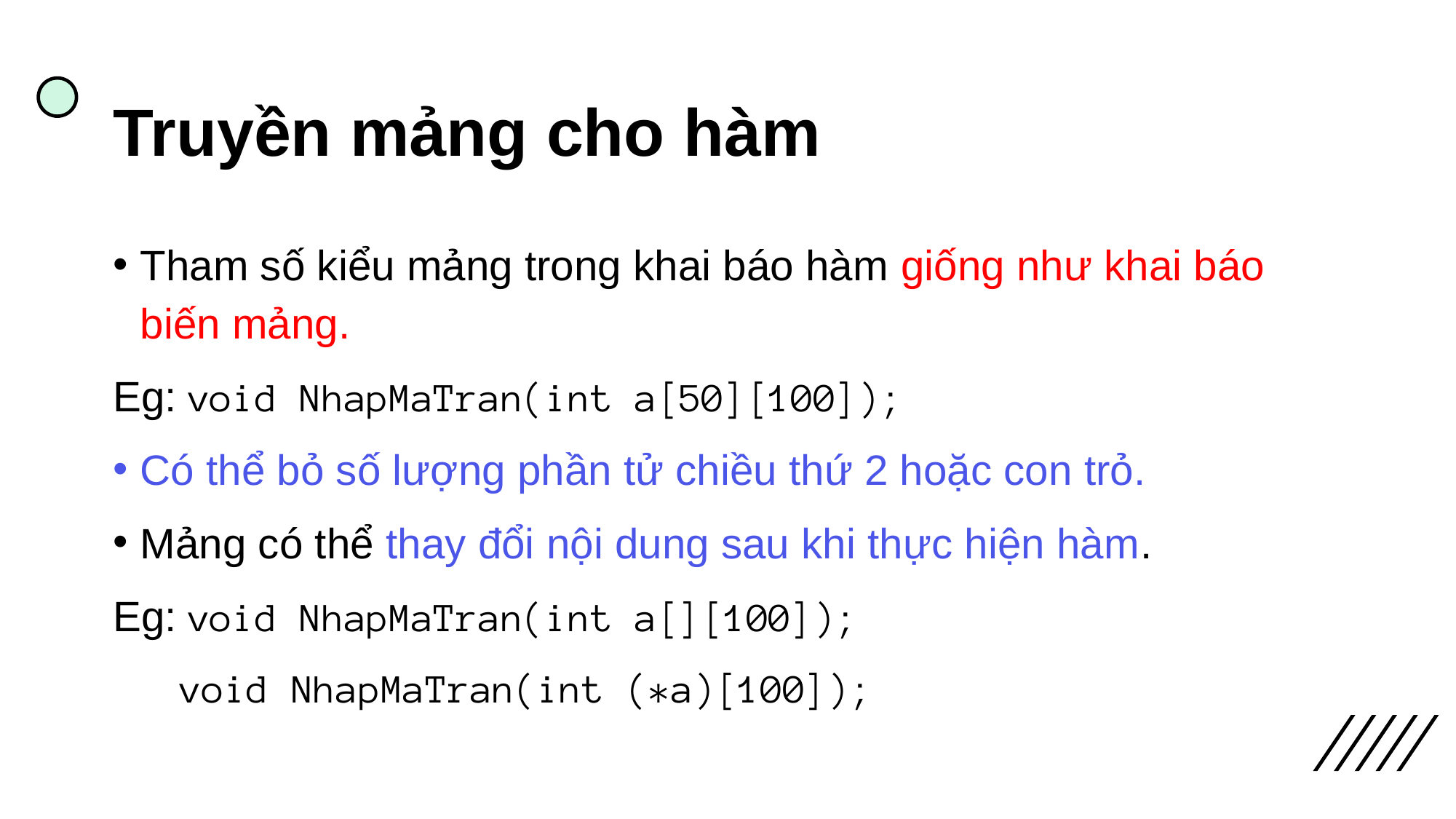

# Truyền mảng cho hàm
Tham số kiểu mảng trong khai báo hàm giống như khai báo biến mảng.
Eg: void NhapMaTran(int a[50][100]);
Có thể bỏ số lượng phần tử chiều thứ 2 hoặc con trỏ.
Mảng có thể thay đổi nội dung sau khi thực hiện hàm.
Eg: void NhapMaTran(int a[][100]);
   void NhapMaTran(int (*a)[100]);